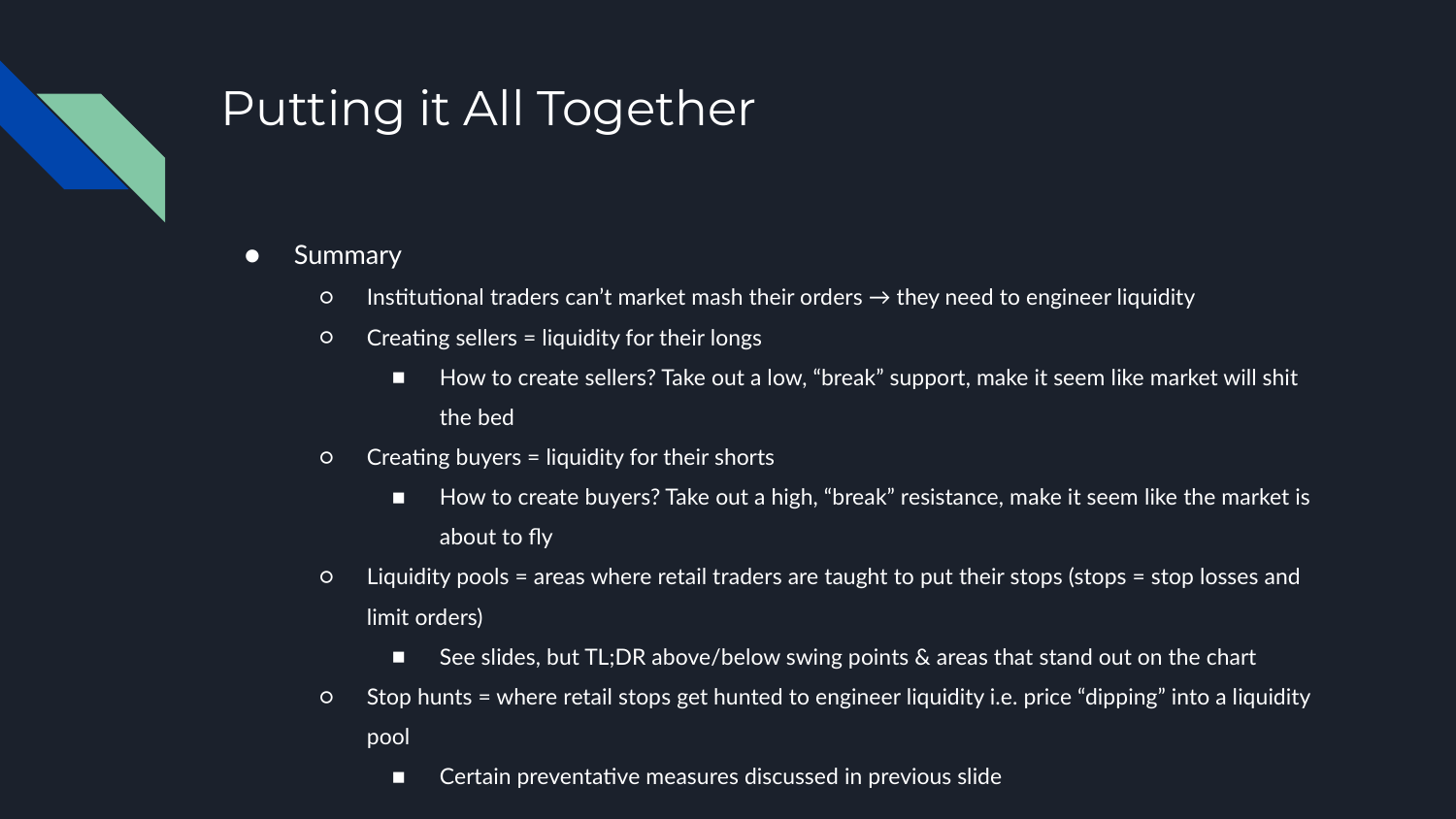

# Putting it All Together
Summary
Institutional traders can’t market mash their orders → they need to engineer liquidity
Creating sellers = liquidity for their longs
How to create sellers? Take out a low, “break” support, make it seem like market will shit the bed
Creating buyers = liquidity for their shorts
How to create buyers? Take out a high, “break” resistance, make it seem like the market is about to fly
Liquidity pools = areas where retail traders are taught to put their stops (stops = stop losses and limit orders)
See slides, but TL;DR above/below swing points & areas that stand out on the chart
Stop hunts = where retail stops get hunted to engineer liquidity i.e. price “dipping” into a liquidity pool
Certain preventative measures discussed in previous slide